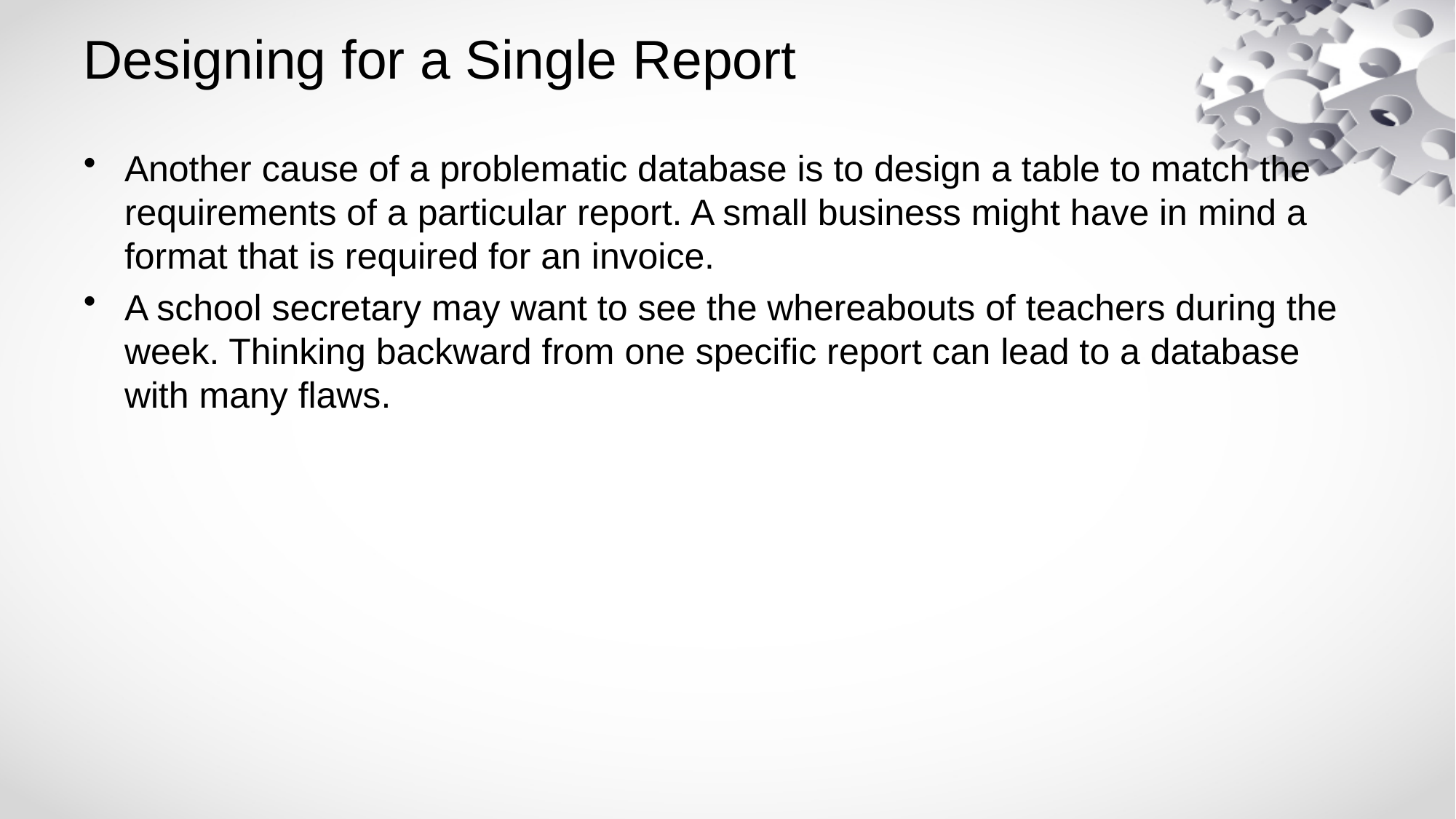

# Designing for a Single Report
Another cause of a problematic database is to design a table to match the requirements of a particular report. A small business might have in mind a format that is required for an invoice.
A school secretary may want to see the whereabouts of teachers during the week. Thinking backward from one specific report can lead to a database with many flaws.